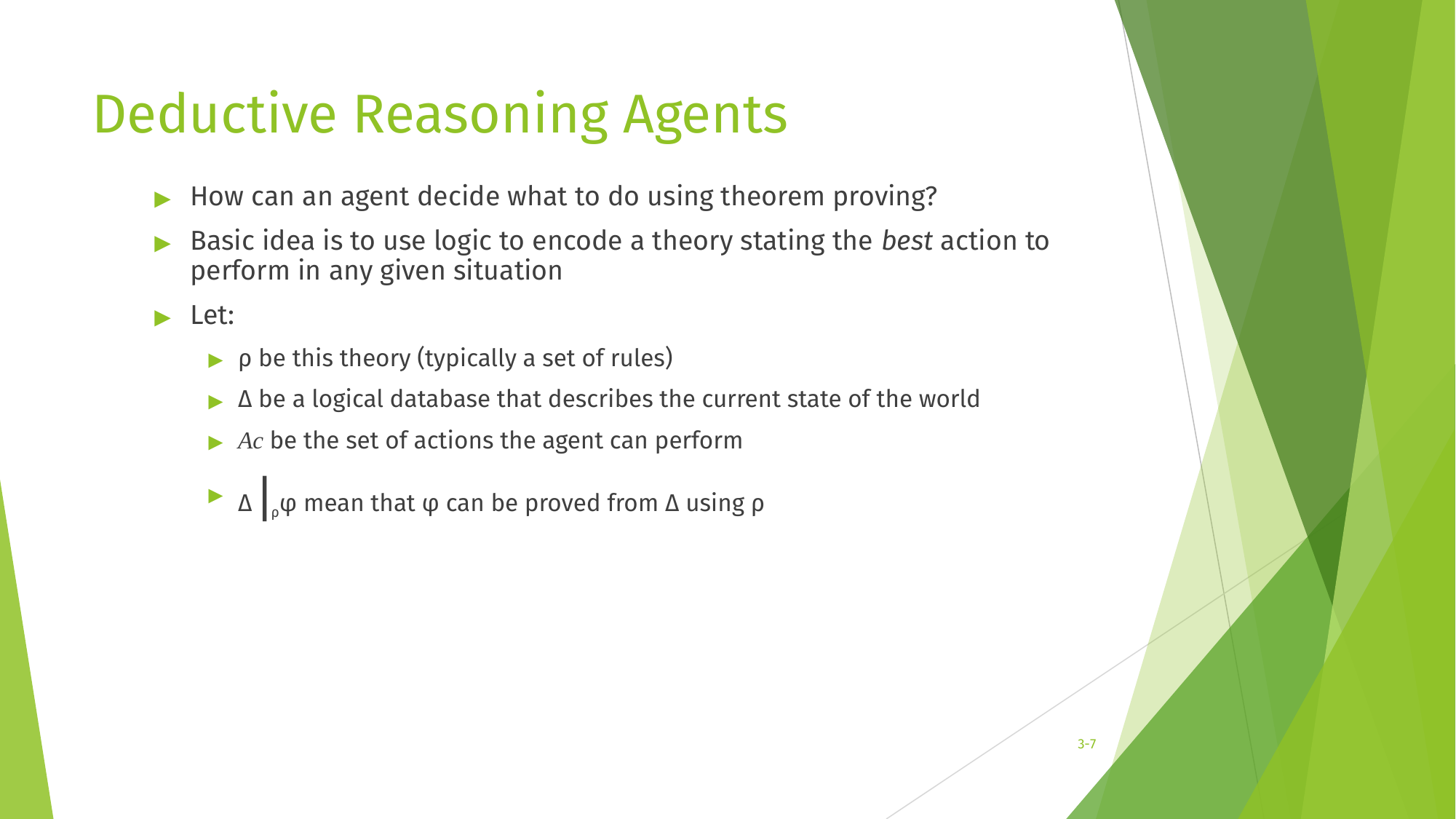

# Deductive Reasoning Agents
How can an agent decide what to do using theorem proving?
Basic idea is to use logic to encode a theory stating the best action to perform in any given situation
Let:
ρ be this theory (typically a set of rules)
Δ be a logical database that describes the current state of the world
Ac be the set of actions the agent can perform
Δ |ρφ mean that φ can be proved from Δ using ρ
3-7